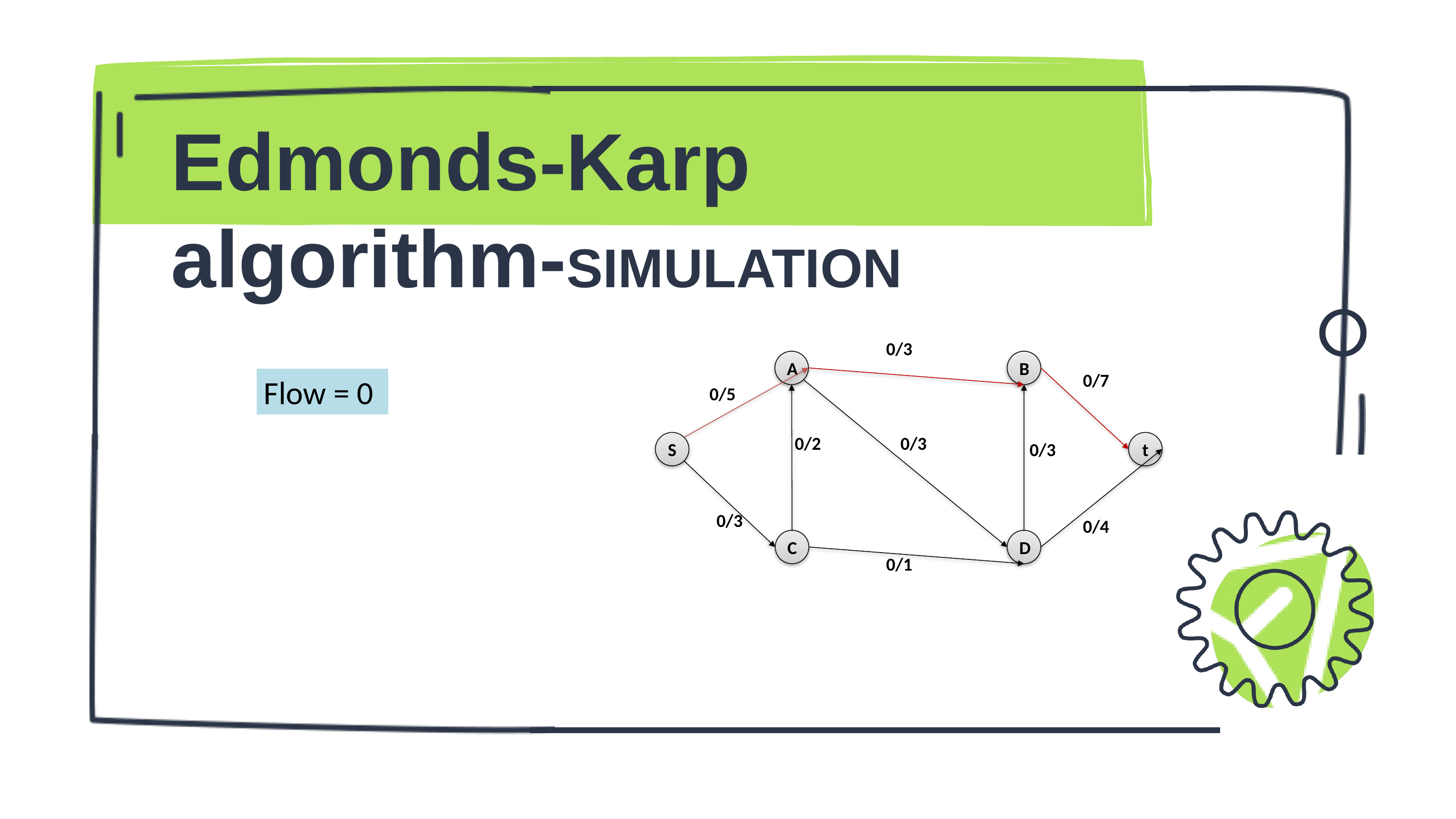

Edmonds-Karp algorithm-SIMULATION

0/3
A
B
0/7
Flow = 0
0/5
0/2
0/3
S
t
0/3
0/3

0/4
C
D

0/1